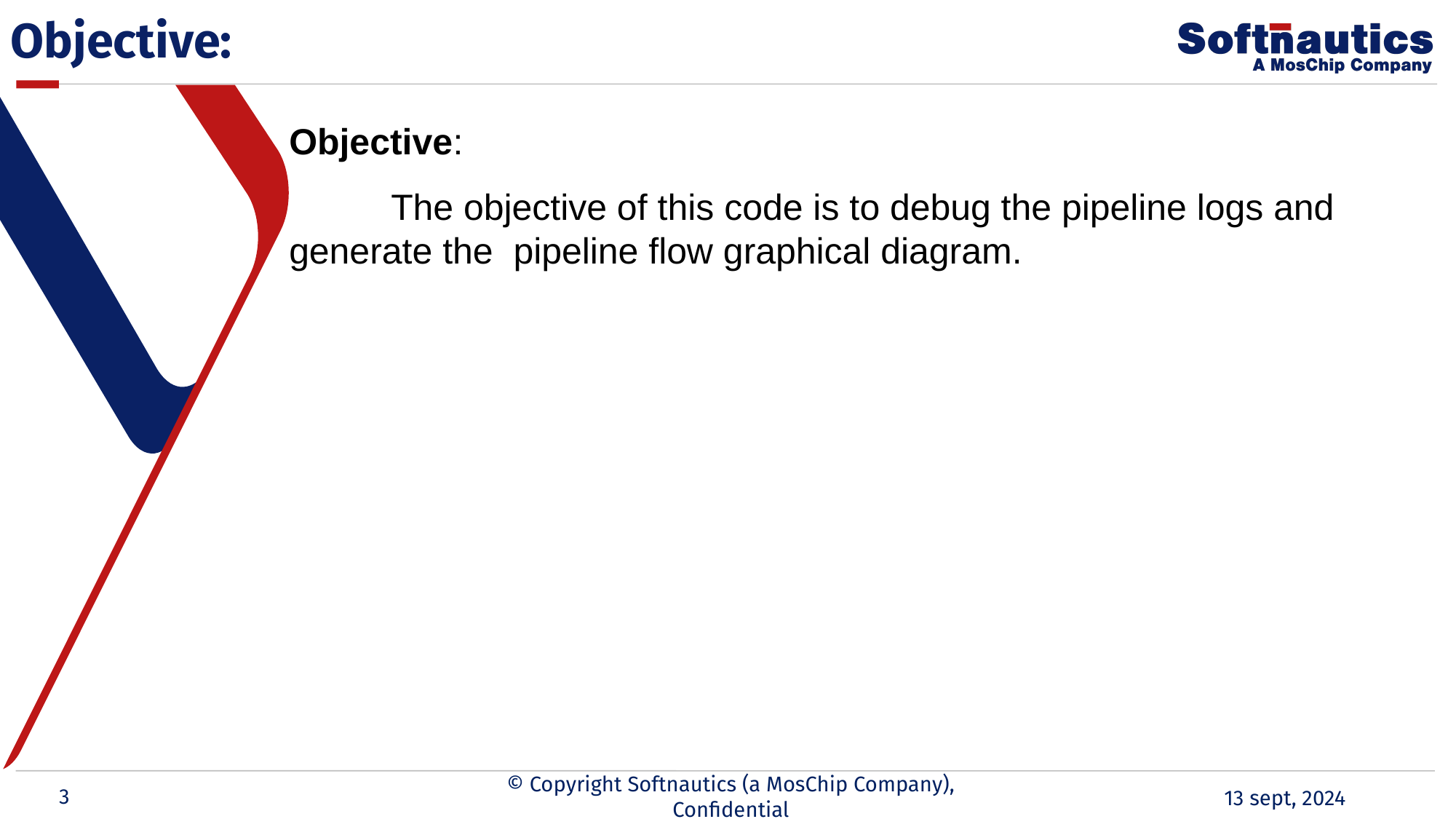

Objective:

Objective:
          The objective of this code is to debug the pipeline logs and generate the  pipeline flow graphical diagram.

3
© Copyright Softnautics (a MosChip Company), Confidential
13 sept, 2024